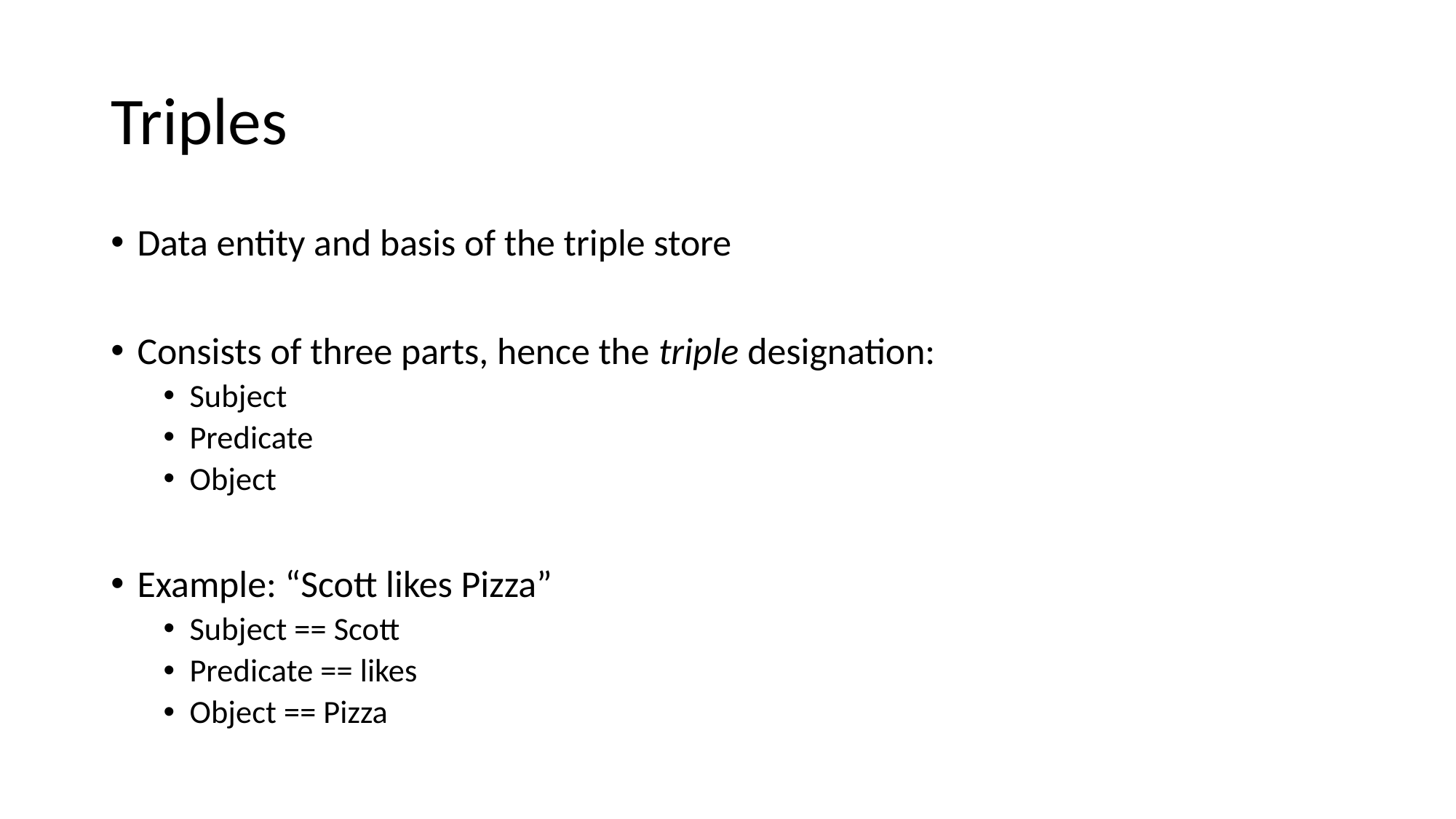

# Triples
Data entity and basis of the triple store

Consists of three parts, hence the triple designation:
Subject
Predicate
Object

Example: “Scott likes Pizza”
Subject == Scott
Predicate == likes
Object == Pizza